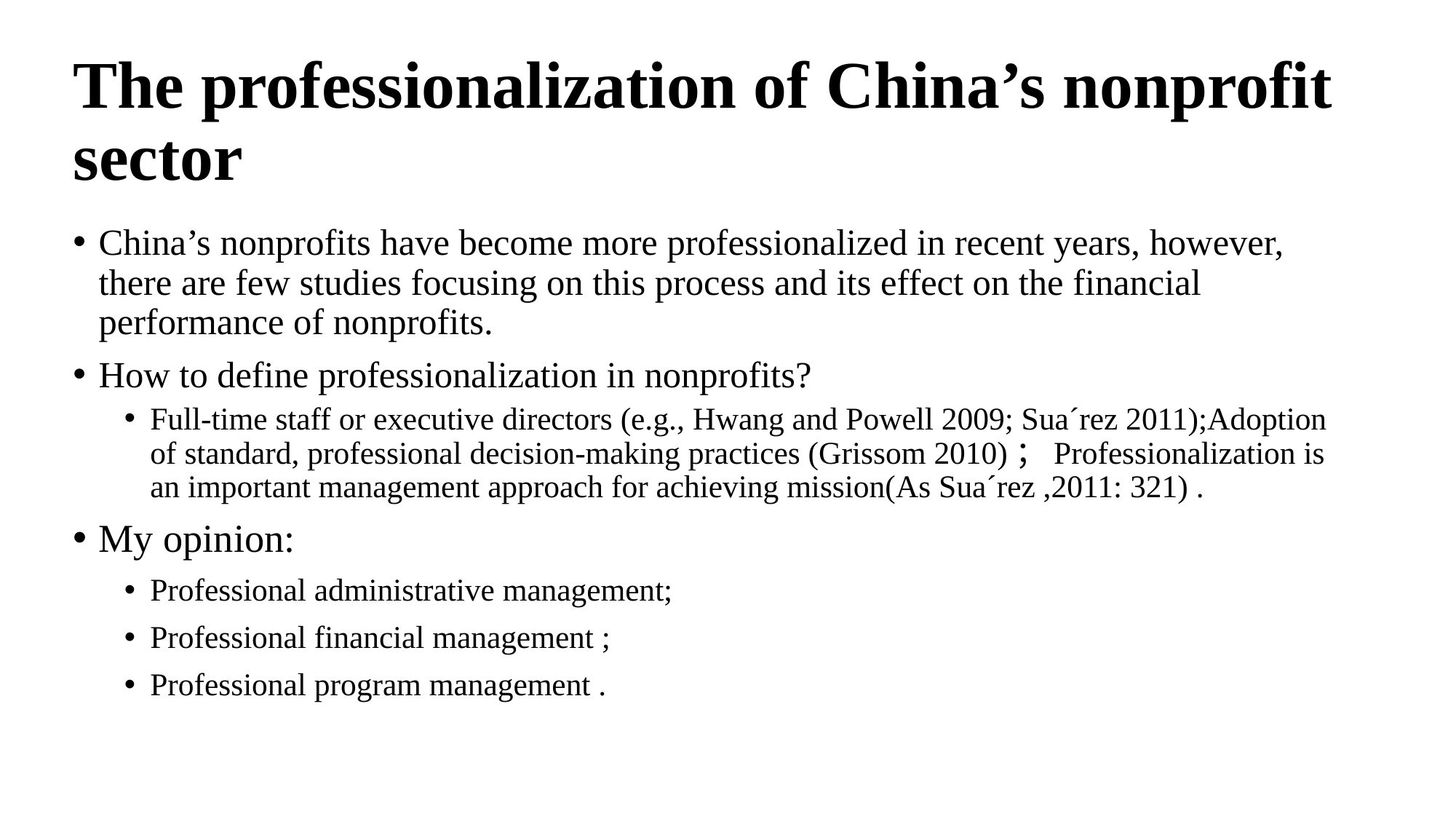

# The professionalization of China’s nonprofit sector
China’s nonprofits have become more professionalized in recent years, however, there are few studies focusing on this process and its effect on the financial performance of nonprofits.
How to define professionalization in nonprofits?
Full-time staff or executive directors (e.g., Hwang and Powell 2009; Sua´rez 2011);Adoption of standard, professional decision-making practices (Grissom 2010)；Professionalization is an important management approach for achieving mission(As Sua´rez ,2011: 321) .
My opinion:
Professional administrative management;
Professional financial management ;
Professional program management .